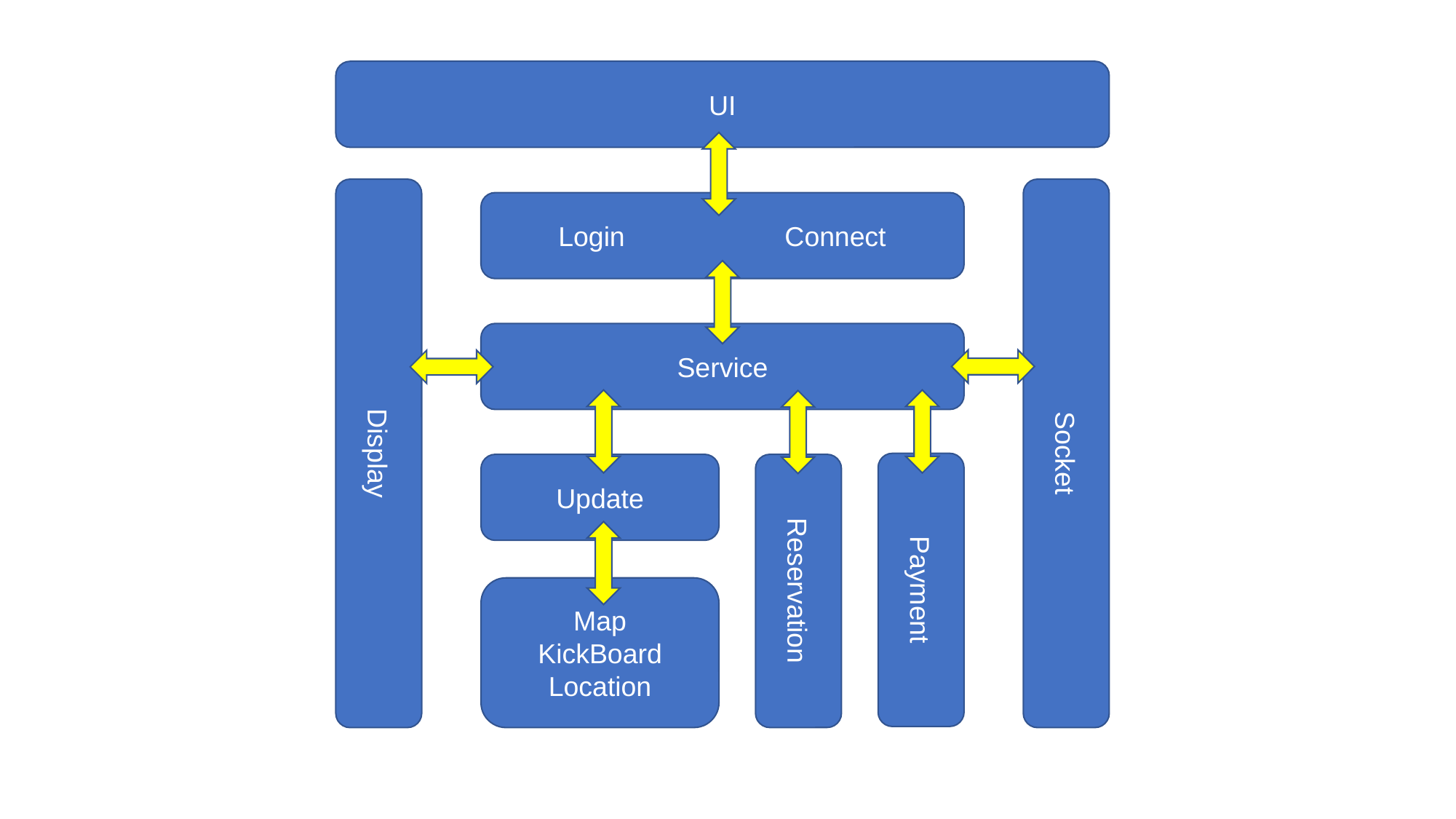

UI

Display
Socket
Login                     Connect

Service

Payment
Update
Reservation

Map
KickBoard
Location